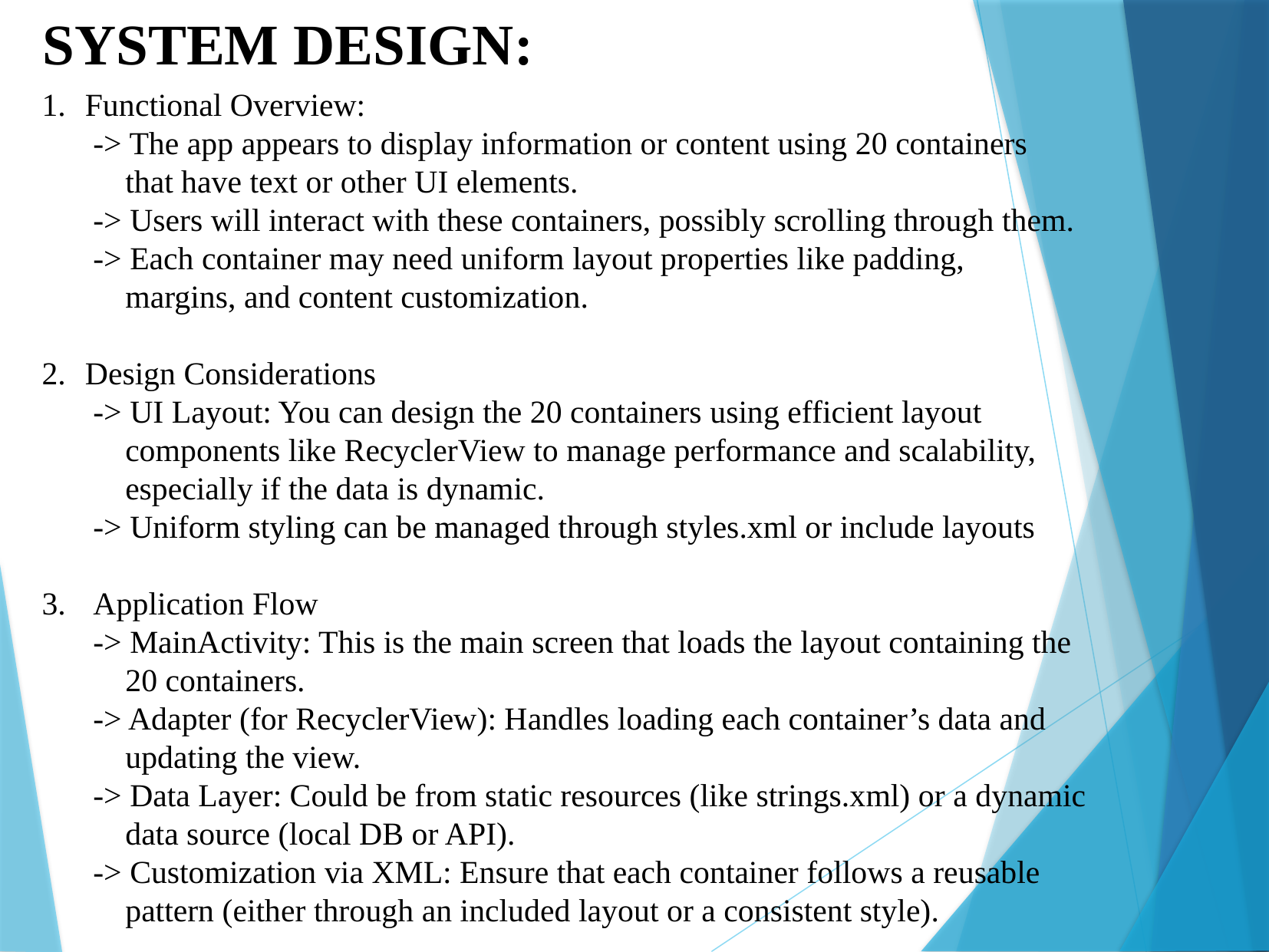

SYSTEM DESIGN:
Functional Overview:
 -> The app appears to display information or content using 20 containers
     that have text or other UI elements.
 -> Users will interact with these containers, possibly scrolling through them.
 -> Each container may need uniform layout properties like padding,
     margins, and content customization.

Design Considerations
 -> UI Layout: You can design the 20 containers using efficient layout
     components like RecyclerView to manage performance and scalability,
     especially if the data is dynamic.
 -> Uniform styling can be managed through styles.xml or include layouts

 Application Flow
 -> MainActivity: This is the main screen that loads the layout containing the
     20 containers.
 -> Adapter (for RecyclerView): Handles loading each container’s data and
     updating the view.
 -> Data Layer: Could be from static resources (like strings.xml) or a dynamic
     data source (local DB or API).
 -> Customization via XML: Ensure that each container follows a reusable
     pattern (either through an included layout or a consistent style).